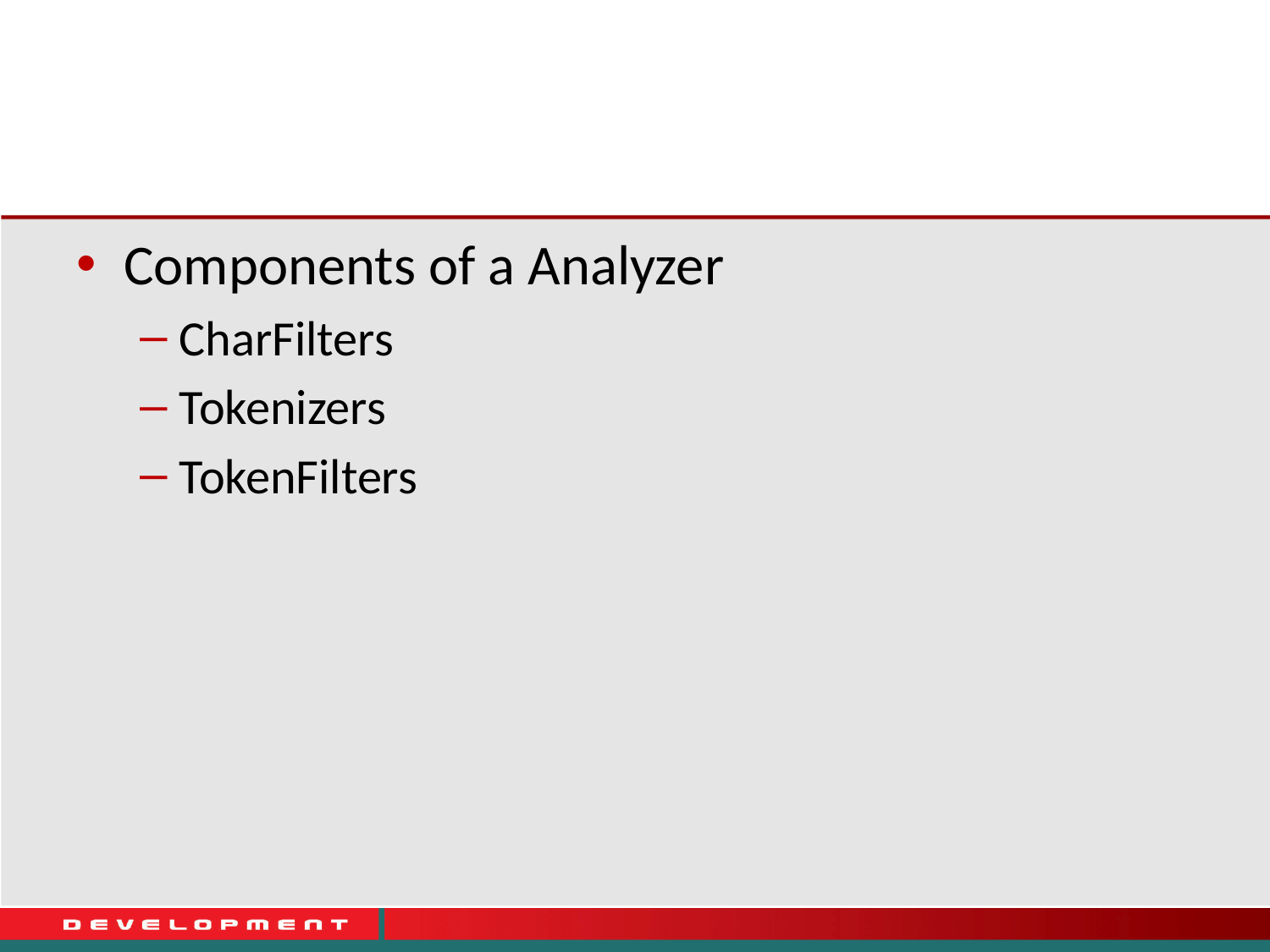

#
Components of a Analyzer
CharFilters
Tokenizers
TokenFilters